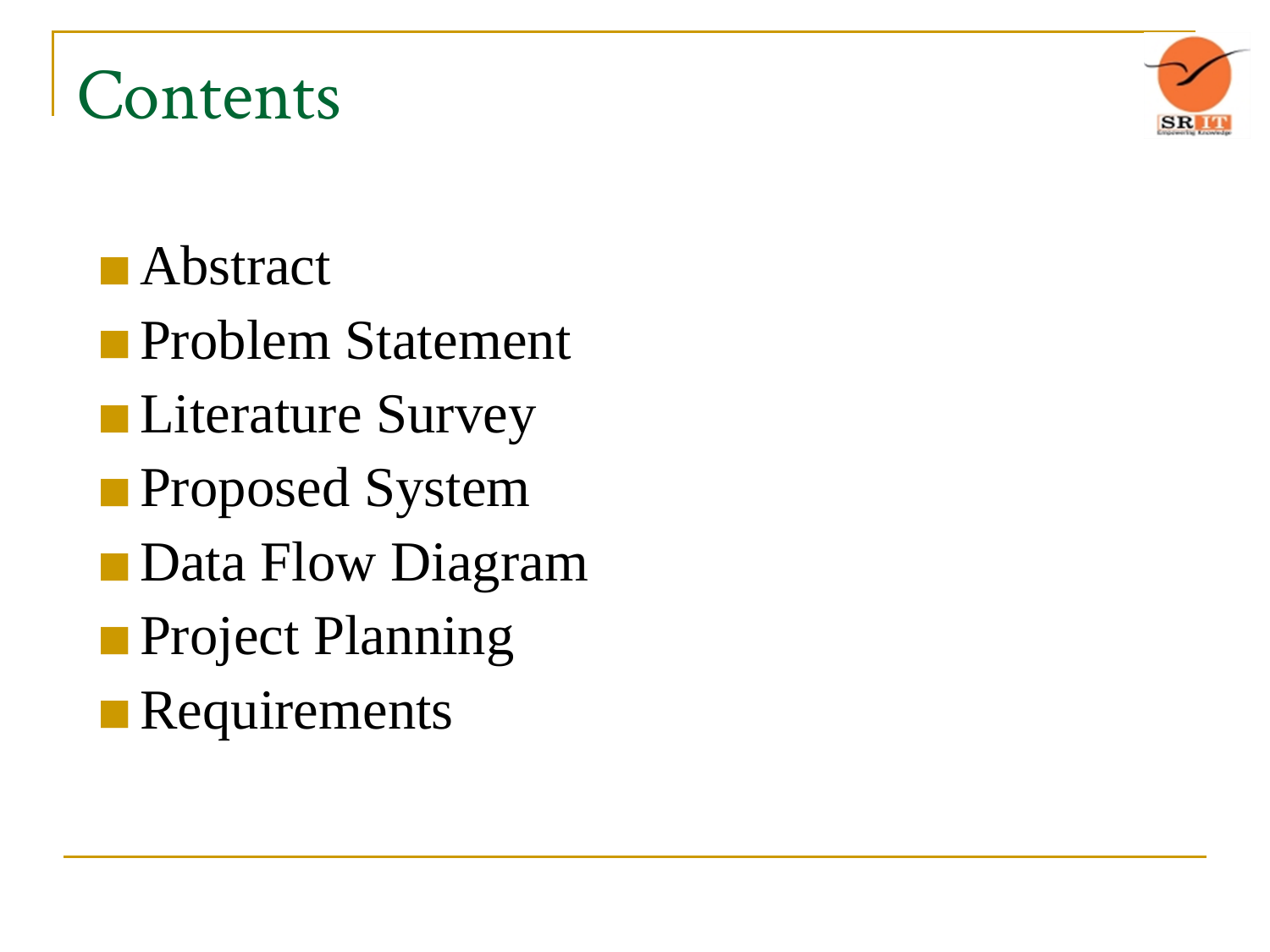

# Contents
Abstract
Problem Statement
Literature Survey
Proposed System
Data Flow Diagram
Project Planning
Requirements